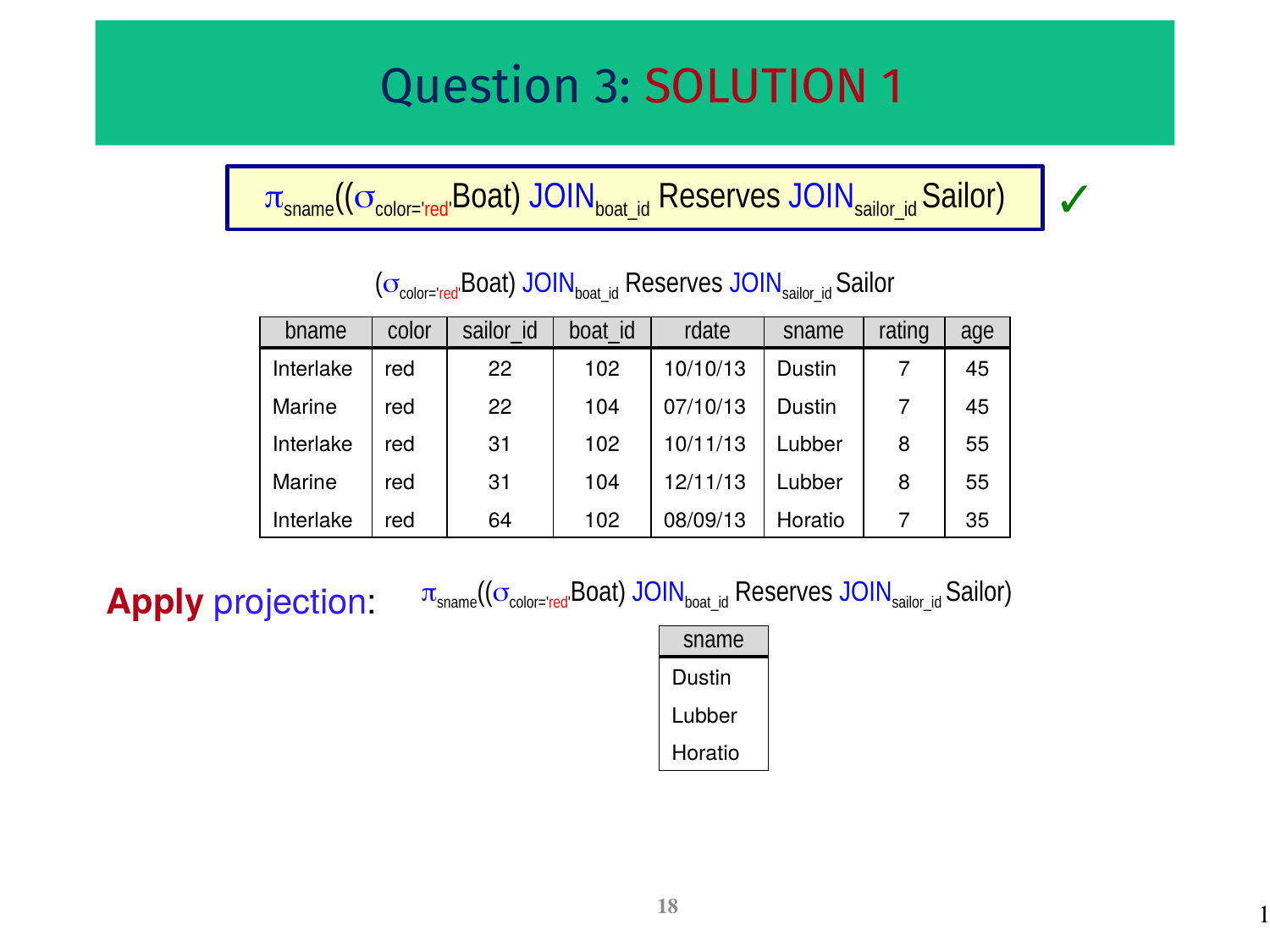

# Question 3: SOLUTION 1
✓
πsname((σcolor='red'Boat) JOINboat_id Reserves JOINsailor_id Sailor)
| (σcolor='red'Boat) JOINboat\_id Reserves JOINsailor\_id Sailor |  |  |  |  |  |  |  |
| --- | --- | --- | --- | --- | --- | --- | --- |
| bname | color | sailor\_id | boat\_id | rdate | sname | rating | age |
| Interlake | red | 22 | 102 | 10/10/13 | Dustin | 7 | 45 |
| Marine | red | 22 | 104 | 07/10/13 | Dustin | 7 | 45 |
| Interlake | red | 31 | 102 | 10/11/13 | Lubber | 8 | 55 |
| Marine | red | 31 | 104 | 12/11/13 | Lubber | 8 | 55 |
| Interlake | red | 64 | 102 | 08/09/13 | Horatio | 7 | 35 |
Apply projection:
| πsname((σcolor='red'Boat) JOINboat\_id Reserves JOINsailor\_id Sailor) |  |  |
| --- | --- | --- |
|  | sname |  |
|  | Dustin |  |
|  | Lubber |  |
|  | Horatio |  |
18